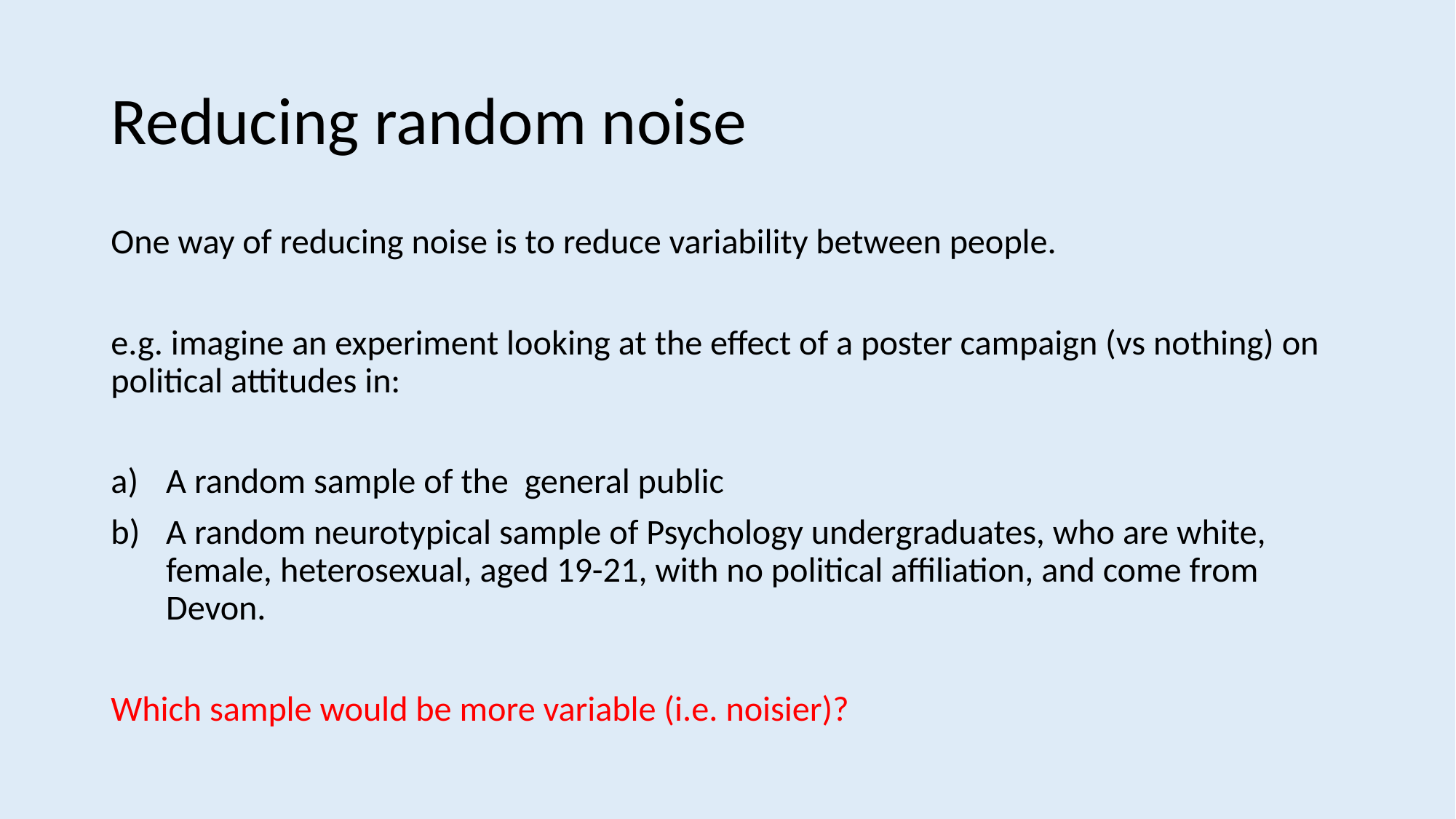

# Reducing random noise
One way of reducing noise is to reduce variability between people.

e.g. imagine an experiment looking at the effect of a poster campaign (vs nothing) on political attitudes in:

A random sample of the  general public
A random neurotypical sample of Psychology undergraduates, who are white, female, heterosexual, aged 19-21, with no political affiliation, and come from Devon.

Which sample would be more variable (i.e. noisier)?